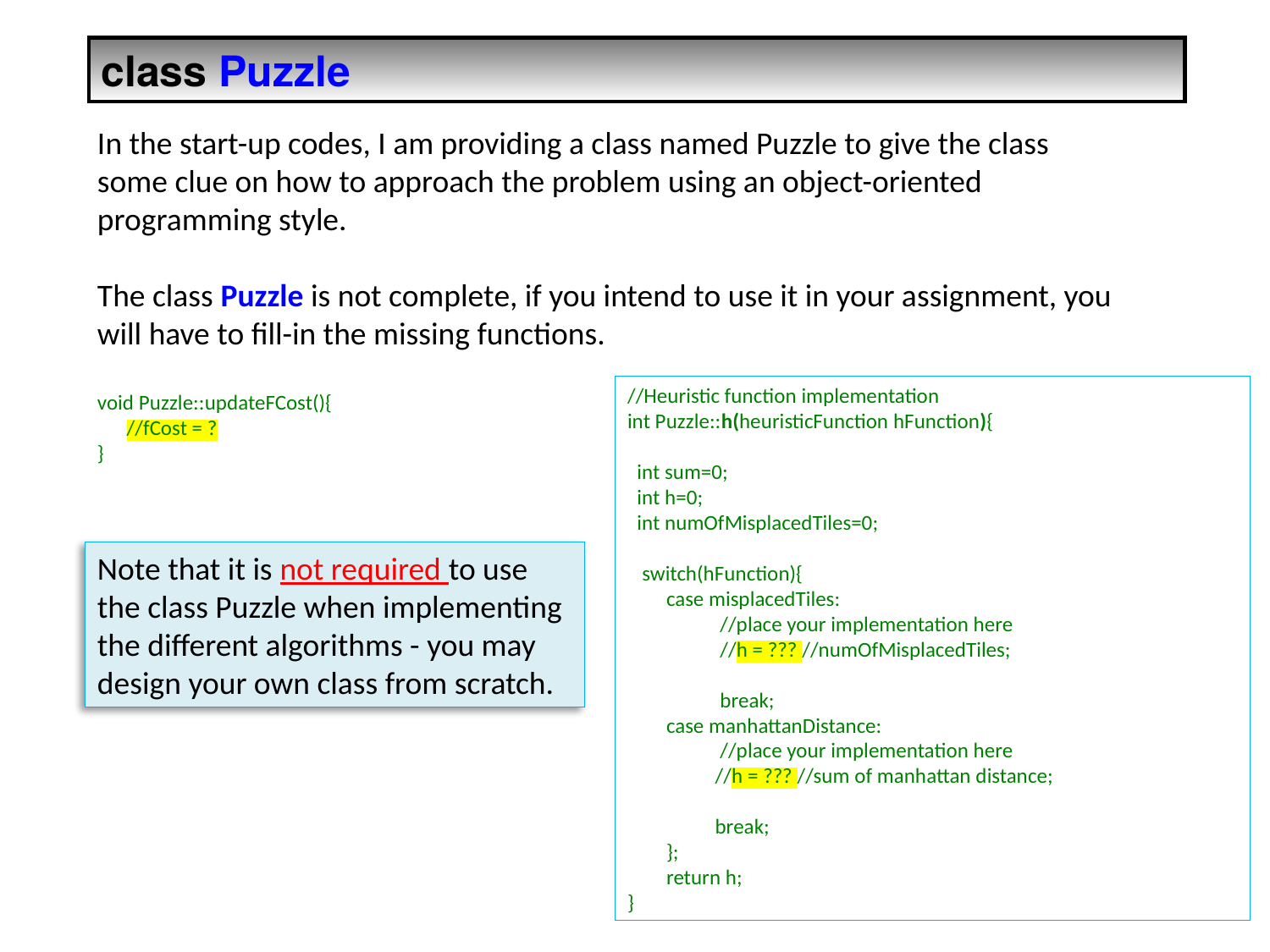

class Puzzle
In the start-up codes, I am providing a class named Puzzle to give the class some clue on how to approach the problem using an object-oriented programming style.

The class Puzzle is not complete, if you intend to use it in your assignment, you will have to fill-in the missing functions.

void Puzzle::updateFCost(){
      //fCost = ?
}

//Heuristic function implementation
int Puzzle::h(heuristicFunction hFunction){

  int sum=0;
  int h=0;
  int numOfMisplacedTiles=0;

   switch(hFunction){
        case misplacedTiles:
                   //place your implementation here
                   //h = ??? //numOfMisplacedTiles;
                   break;
        case manhattanDistance:
                   //place your implementation here
                  //h = ??? //sum of manhattan distance;
                  break;
        };
        return h;
}
Note that it is not required to use the class Puzzle when implementing the different algorithms - you may design your own class from scratch.